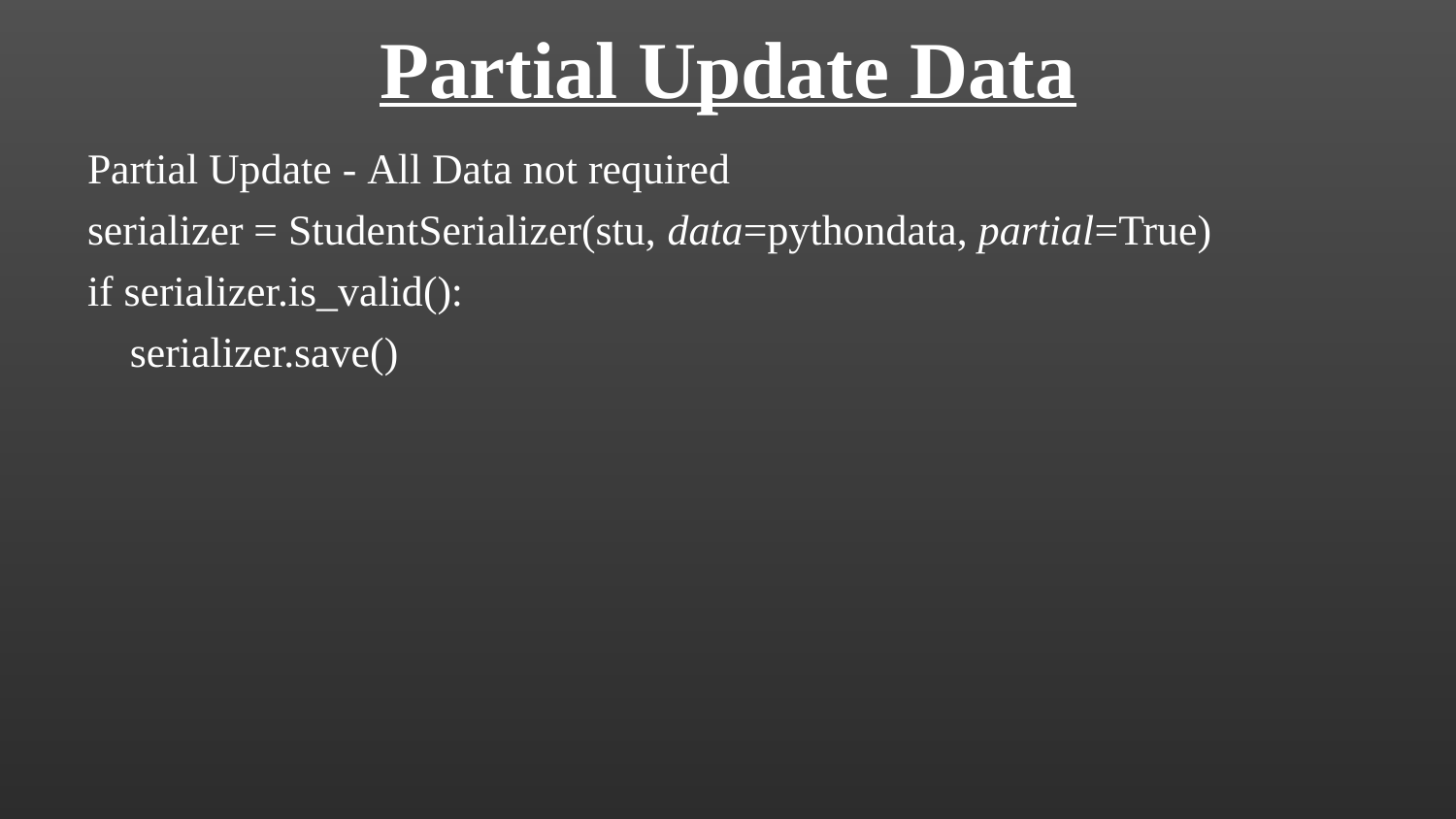

# Partial Update Data
Partial Update - All Data not required
serializer = StudentSerializer(stu, data=pythondata, partial=True)
if serializer.is_valid():
    serializer.save()